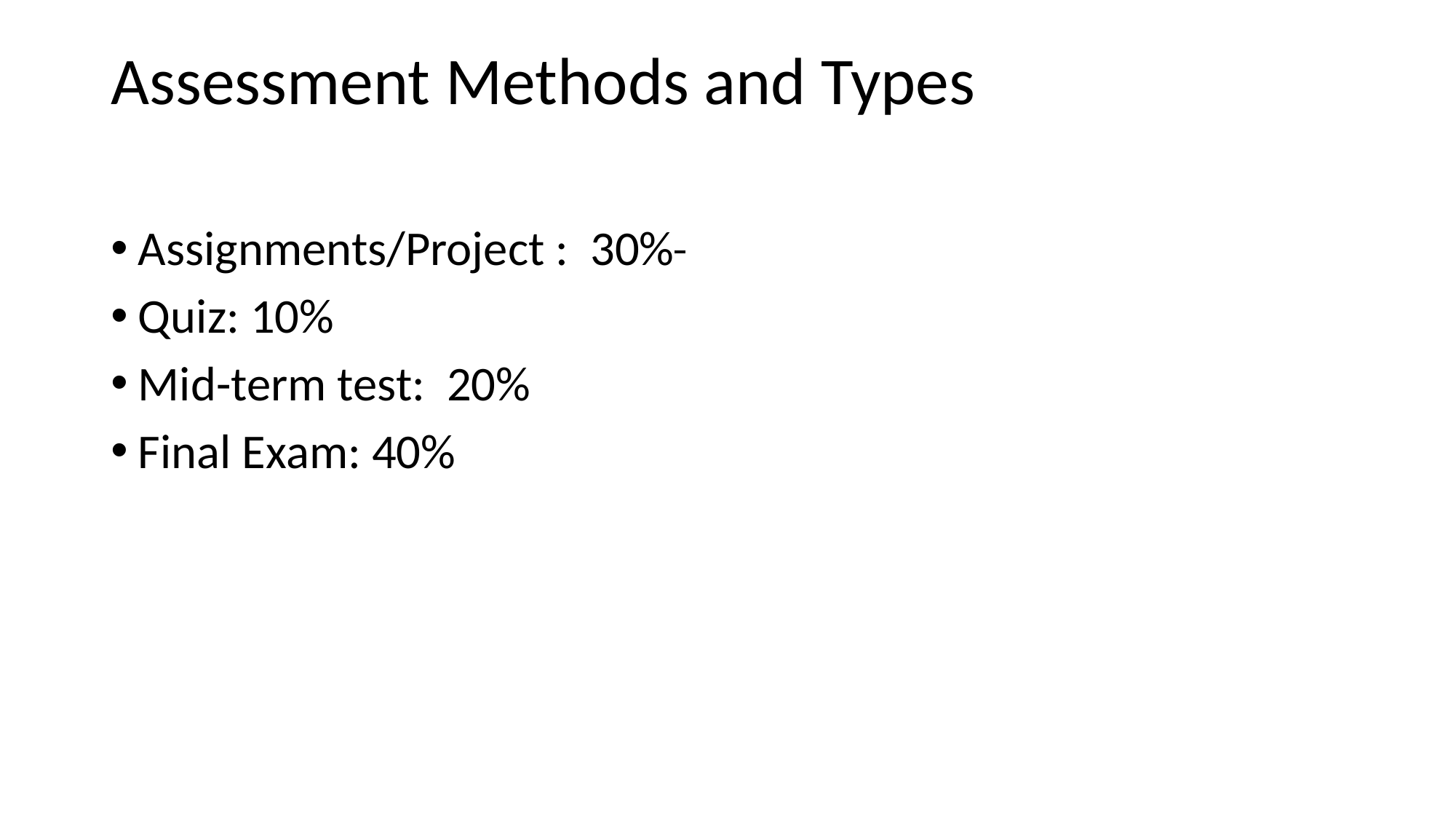

# Assessment Methods and Types
Assignments/Project :  30%
Quiz: 10%
Mid-term test:  20%
Final Exam: 40%